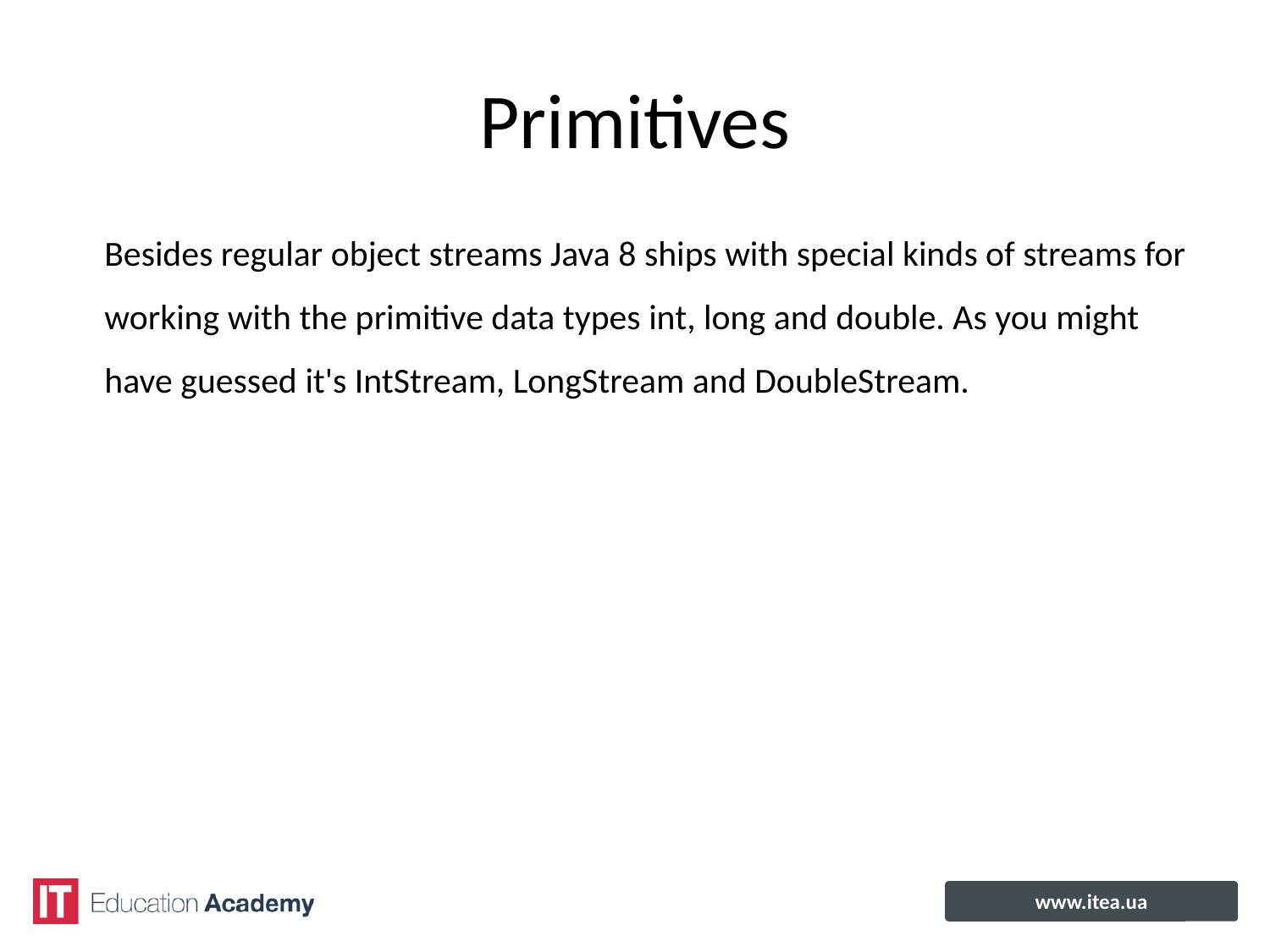

# Primitives
Besides regular object streams Java 8 ships with special kinds of streams for
working with the primitive data types int, long and double. As you might
have guessed it's IntStream, LongStream and DoubleStream.